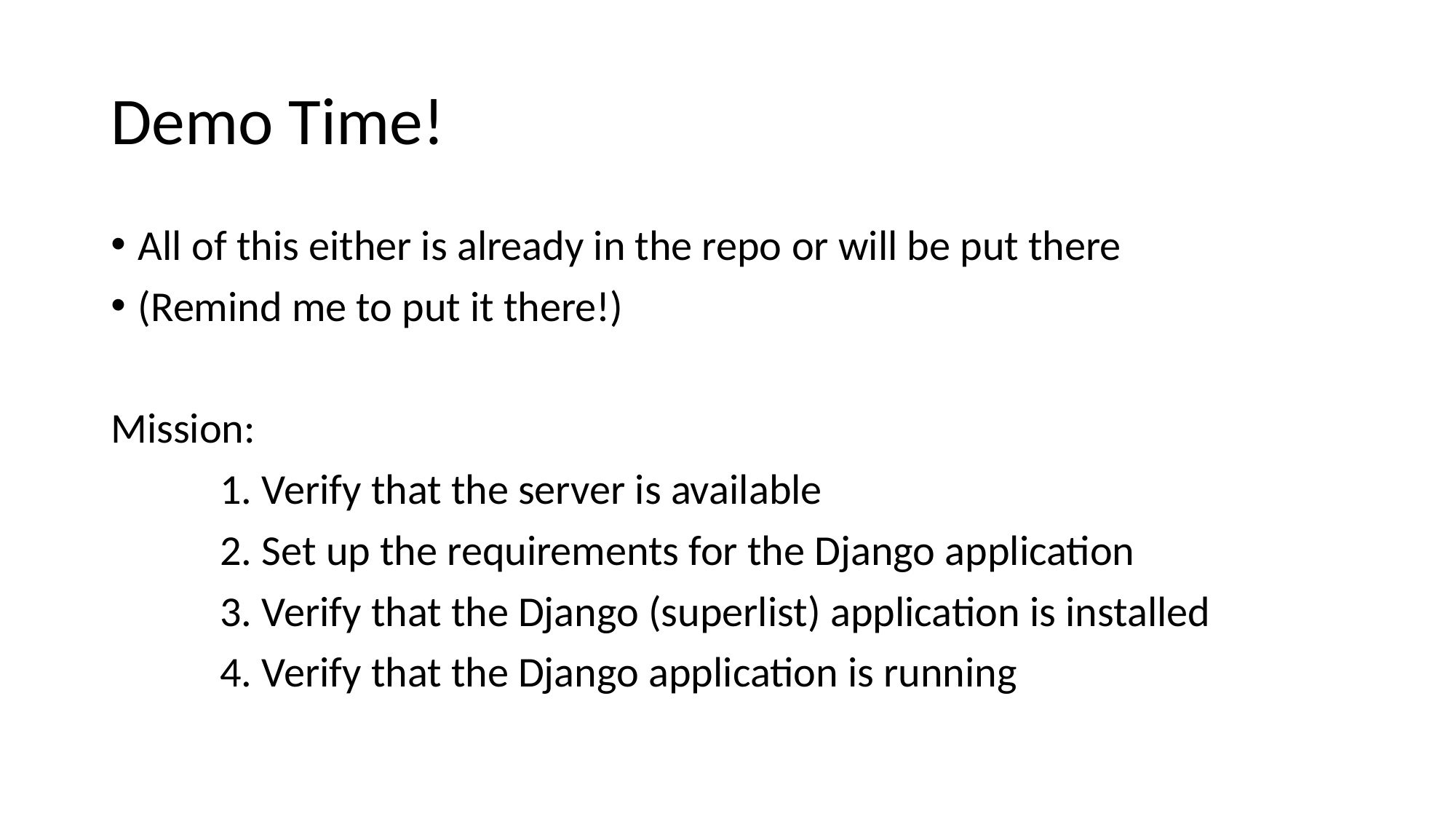

# Demo Time!
All of this either is already in the repo or will be put there
(Remind me to put it there!)

Mission:
	1. Verify that the server is available
	2. Set up the requirements for the Django application
	3. Verify that the Django (superlist) application is installed
	4. Verify that the Django application is running